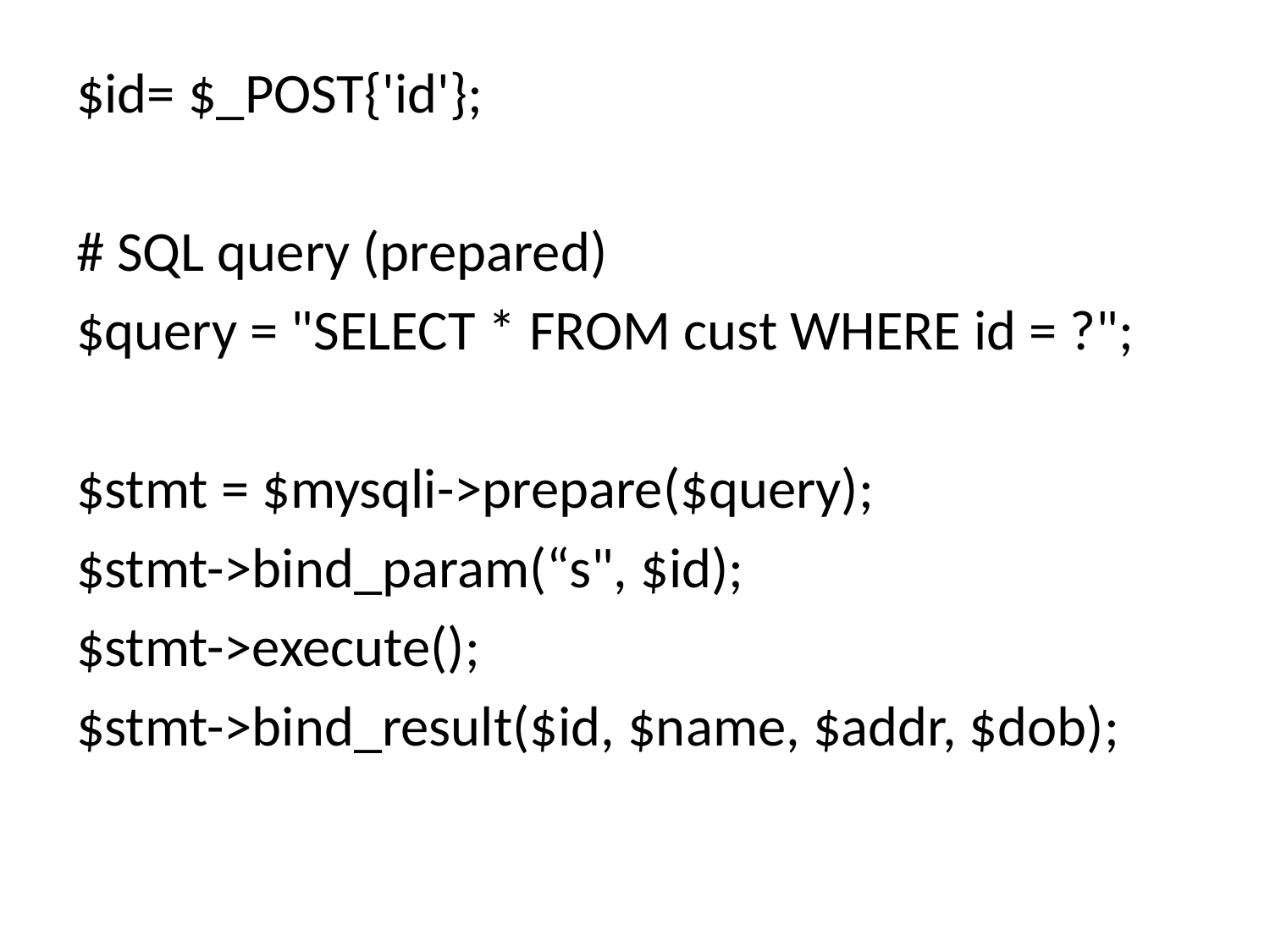

$id= $_POST{'id'};

# SQL query (prepared)
$query = "SELECT * FROM cust WHERE id = ?";

$stmt = $mysqli->prepare($query);
$stmt->bind_param(“s", $id);
$stmt->execute();
$stmt->bind_result($id, $name, $addr, $dob);